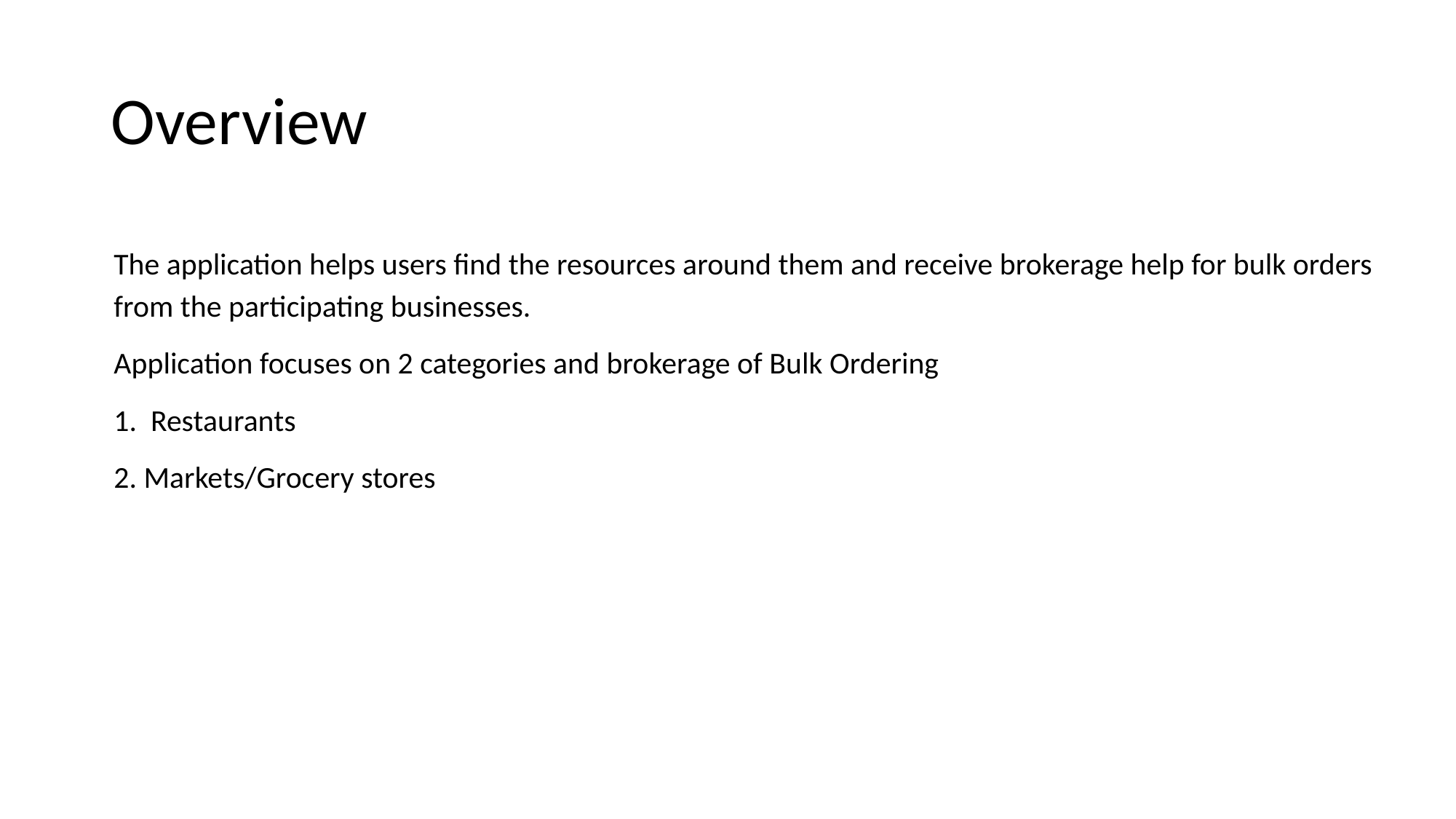

# Overview
The application helps users find the resources around them and receive brokerage help for bulk orders from the participating businesses.
Application focuses on 2 categories and brokerage of Bulk Ordering
1.  Restaurants
2. Markets/Grocery stores